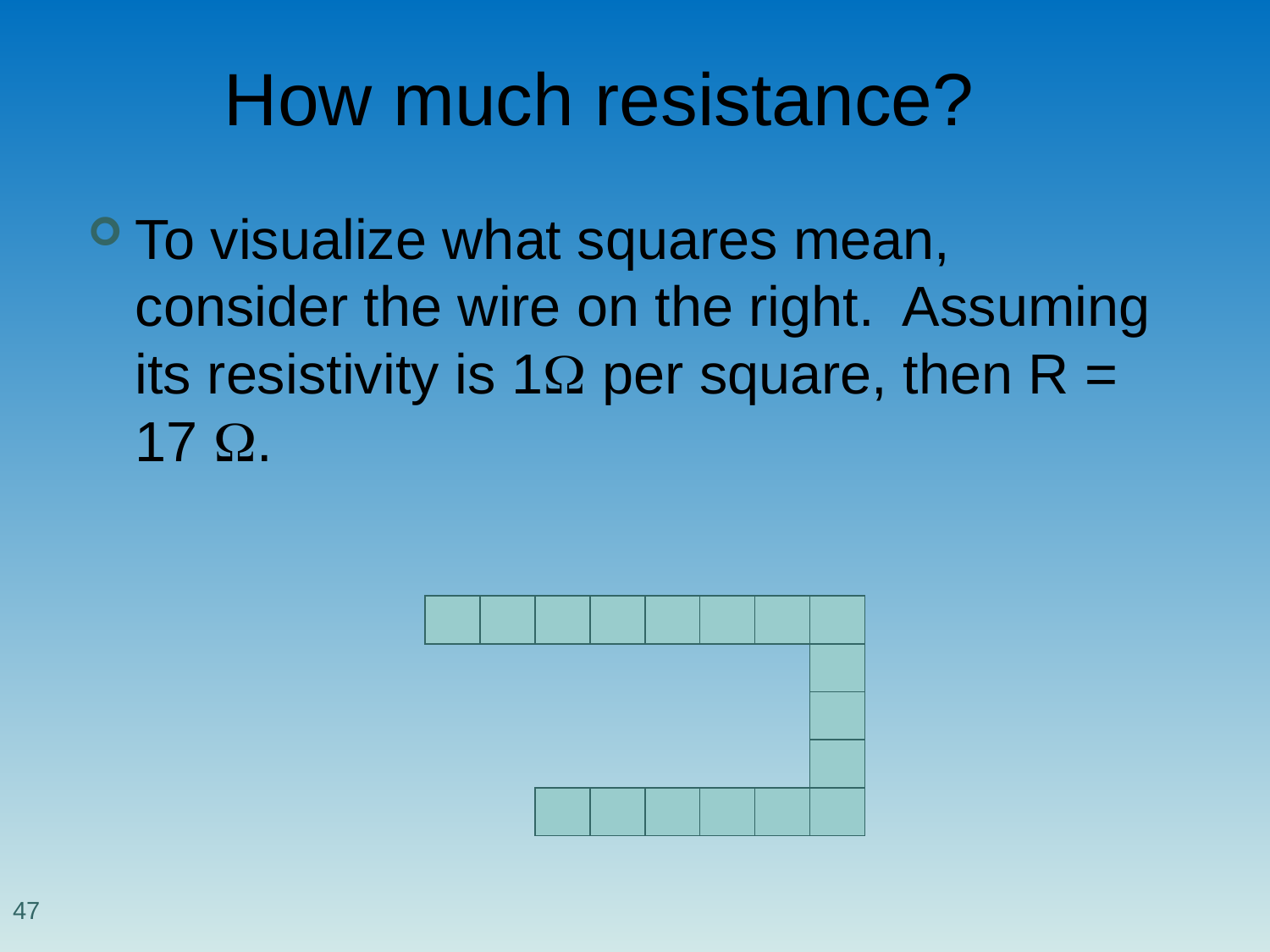

# How much resistance?
To visualize what squares mean, consider the wire on the right.  Assuming its resistivity is 1Ω per square, then R = 17 Ω.

47